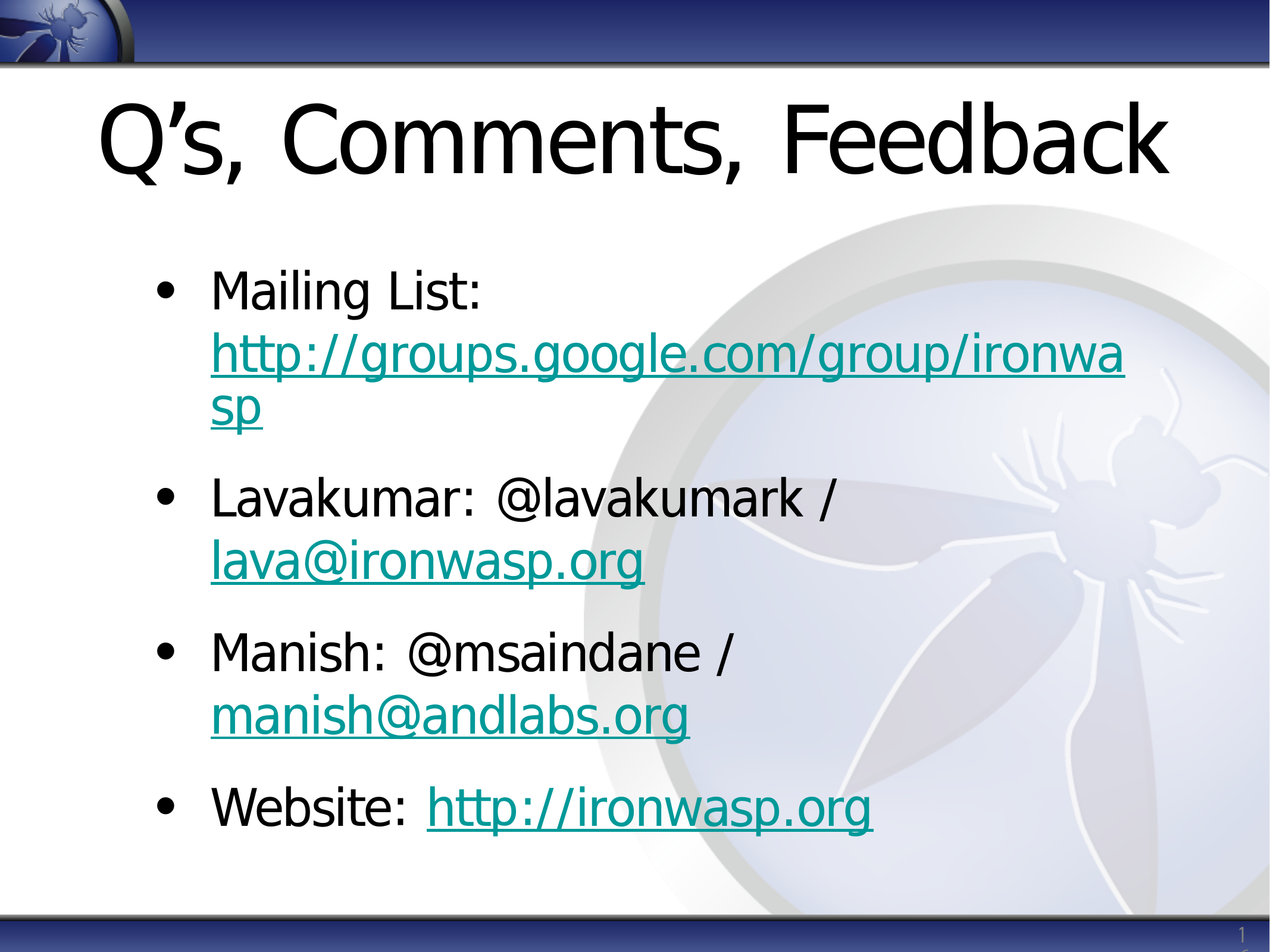

# Q’s, Comments, Feedback
Mailing List: http://groups.google.com/group/ironwasp
Lavakumar: @lavakumark / lava@ironwasp.org
Manish: @msaindane / manish@andlabs.org
Website: http://ironwasp.org

16